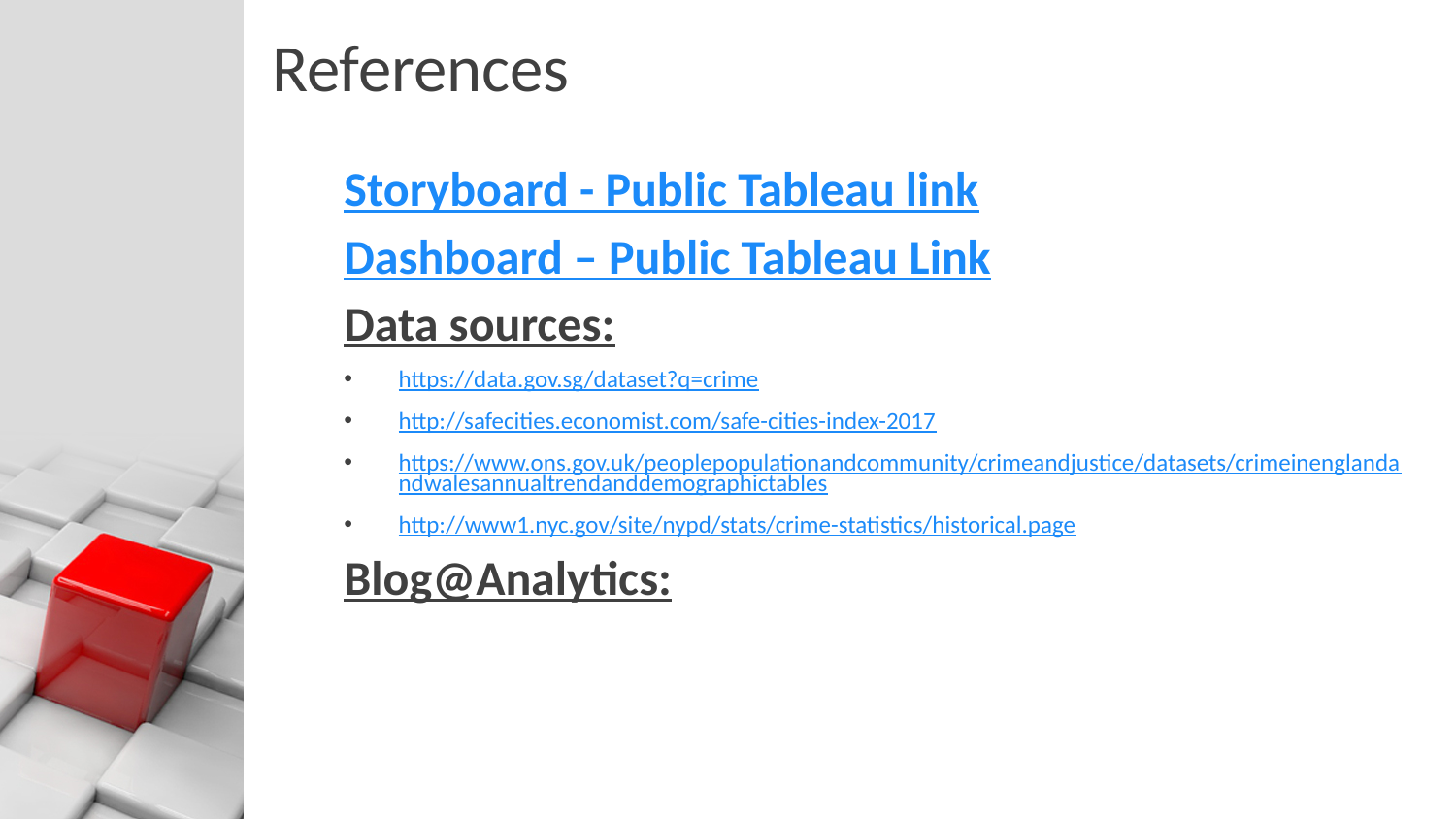

# References
Storyboard - Public Tableau link
Dashboard – Public Tableau Link
Data sources:
https://data.gov.sg/dataset?q=crime
http://safecities.economist.com/safe-cities-index-2017
https://www.ons.gov.uk/peoplepopulationandcommunity/crimeandjustice/datasets/crimeinenglandandwalesannualtrendanddemographictables
http://www1.nyc.gov/site/nypd/stats/crime-statistics/historical.page
Blog@Analytics: